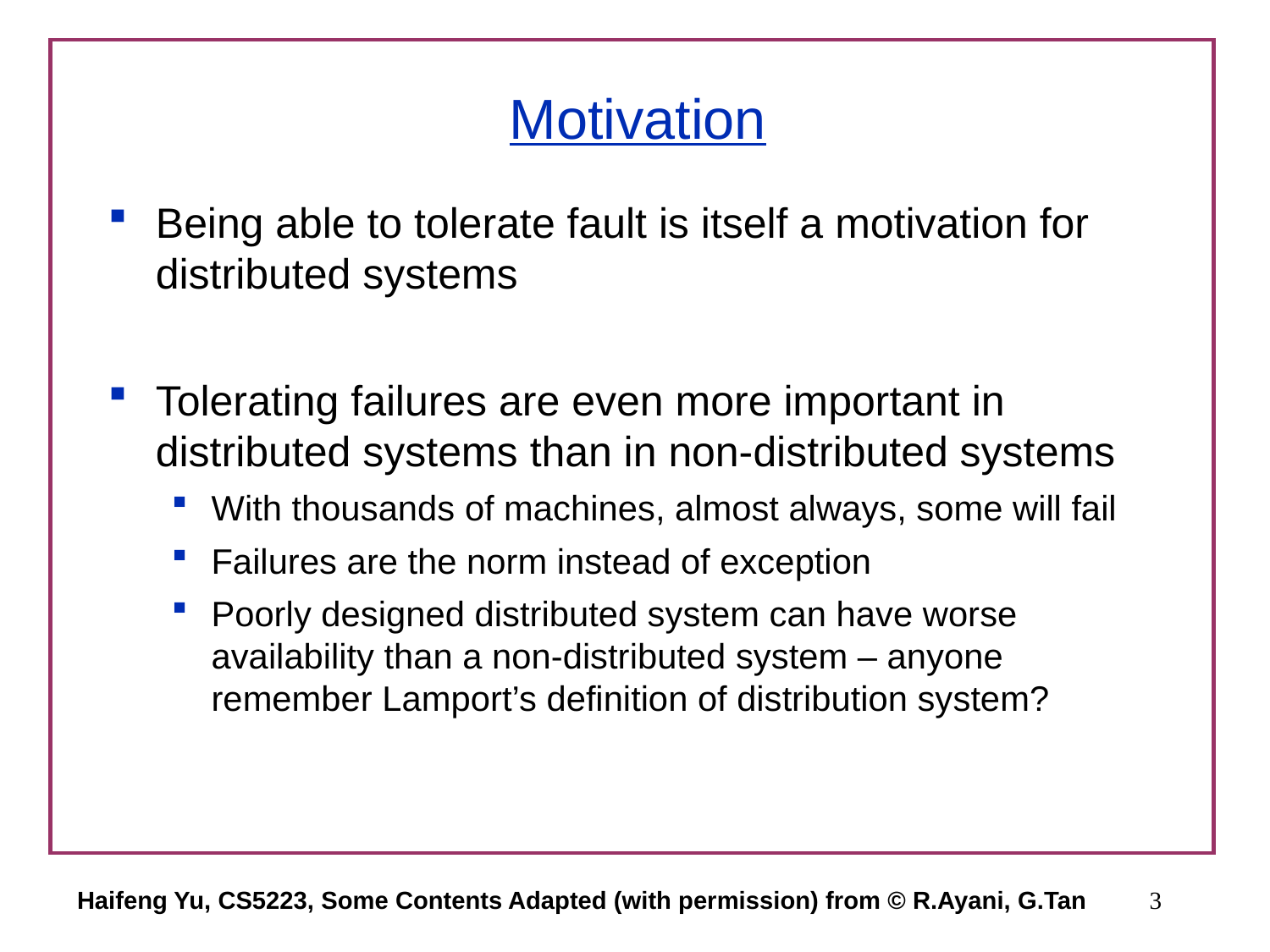

# Motivation
Being able to tolerate fault is itself a motivation for distributed systems

Tolerating failures are even more important in distributed systems than in non-distributed systems
With thousands of machines, almost always, some will fail
Failures are the norm instead of exception
Poorly designed distributed system can have worse availability than a non-distributed system – anyone remember Lamport’s definition of distribution system?
Haifeng Yu, CS5223, Some Contents Adapted (with permission) from © R.Ayani, G.Tan
3